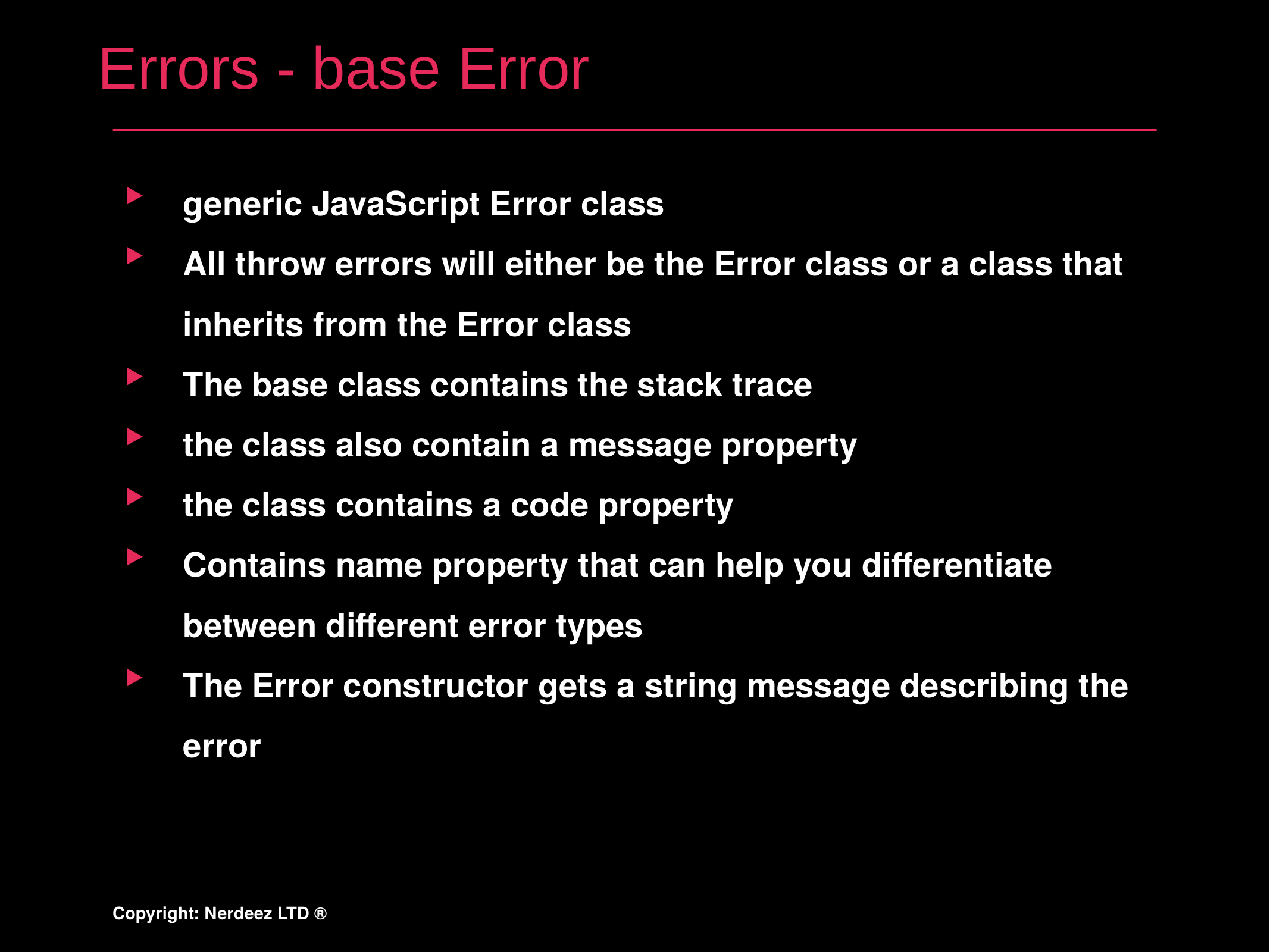

# Errors - base Error

generic JavaScript Error class
All throw errors will either be the Error class or a class that inherits from the Error class
The base class contains the stack trace
the class also contain a message property
the class contains a code property
Contains name property that can help you differentiate  between different error types
The Error constructor gets a string message describing the error

Copyright: Nerdeez LTD ®